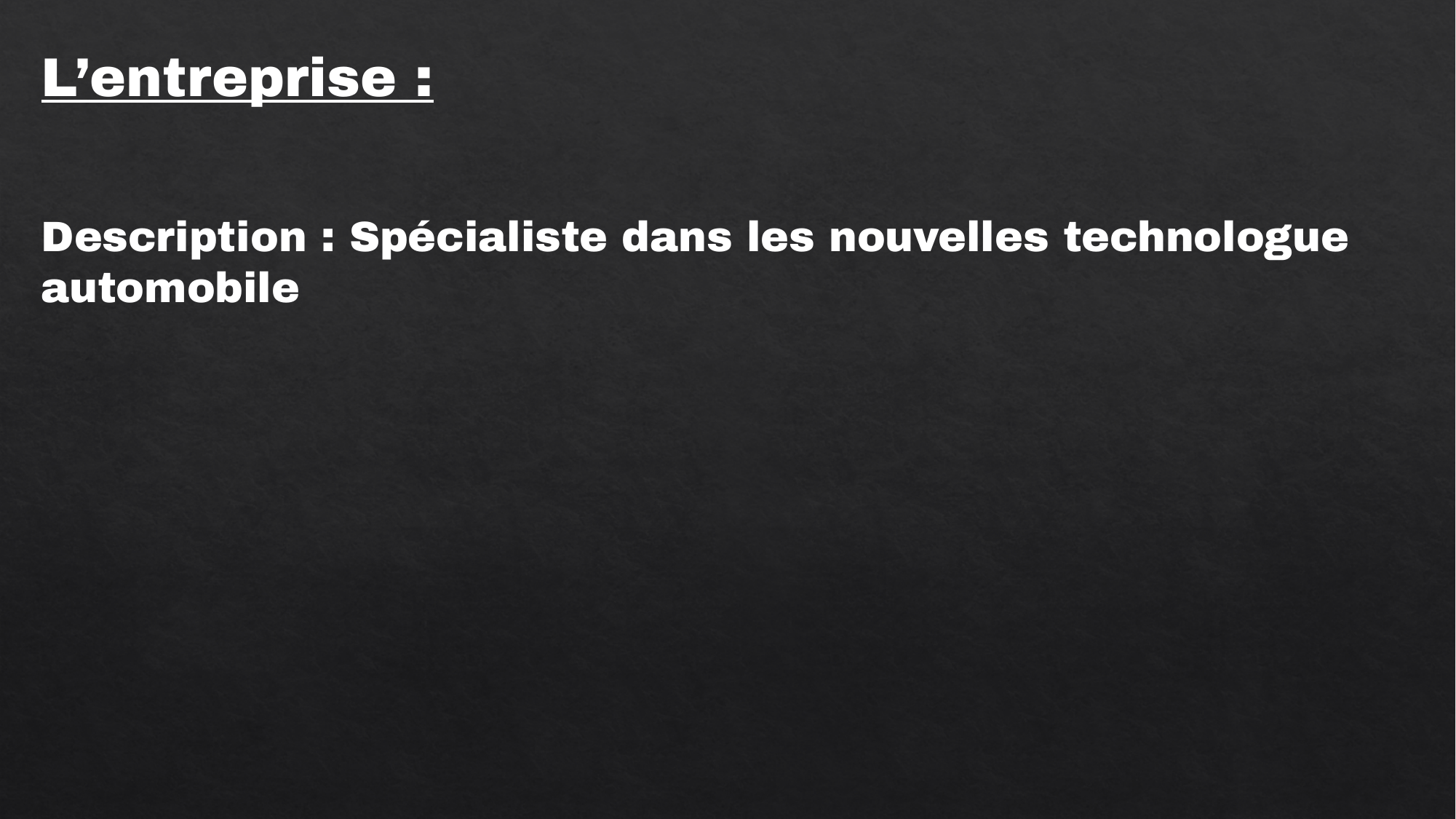

L’entreprise :

Description : Spécialiste dans les nouvelles technologue automobile